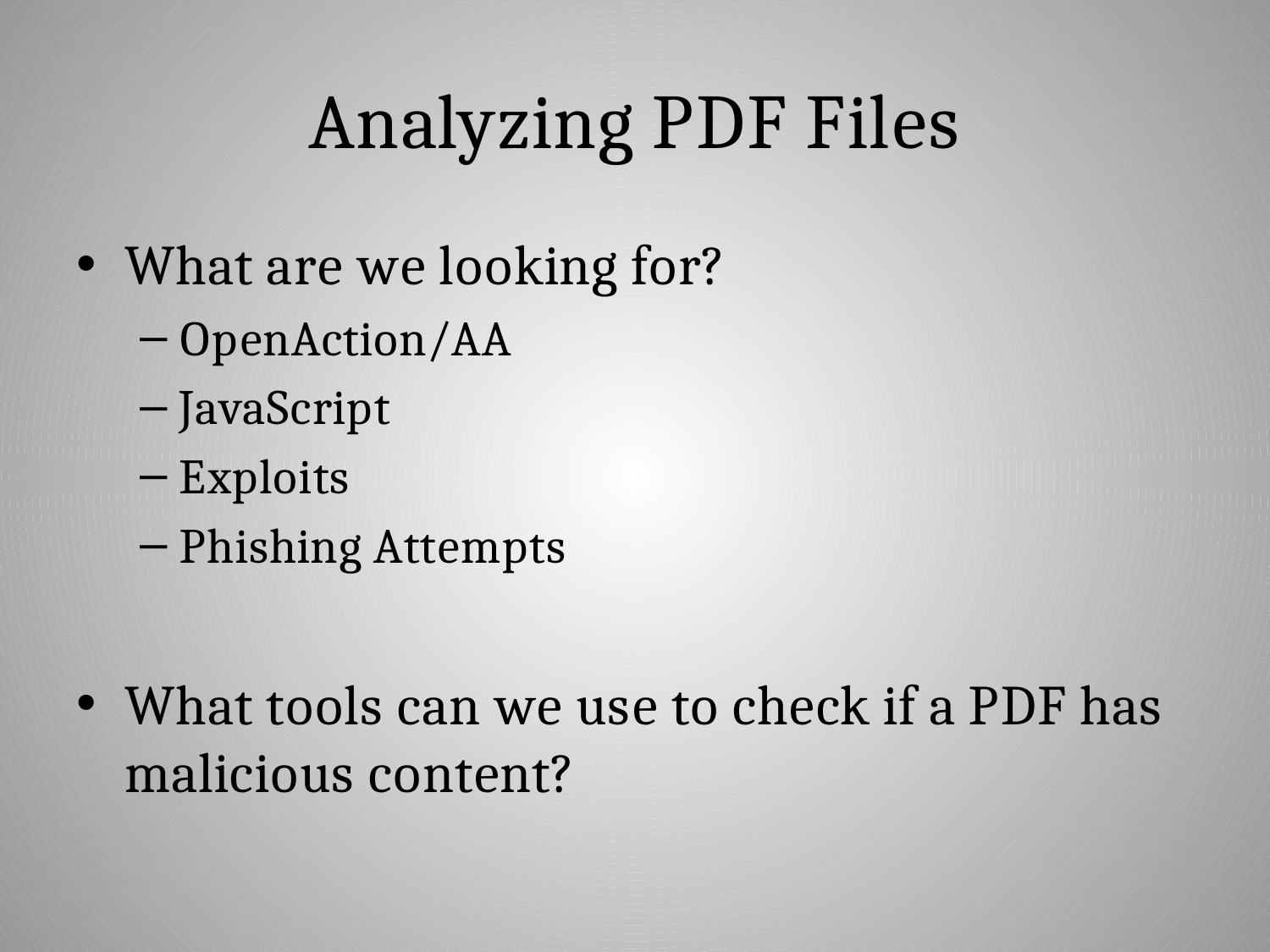

# Analyzing PDF Files
What are we looking for?
OpenAction/AA
JavaScript
Exploits
Phishing Attempts

What tools can we use to check if a PDF has malicious content?